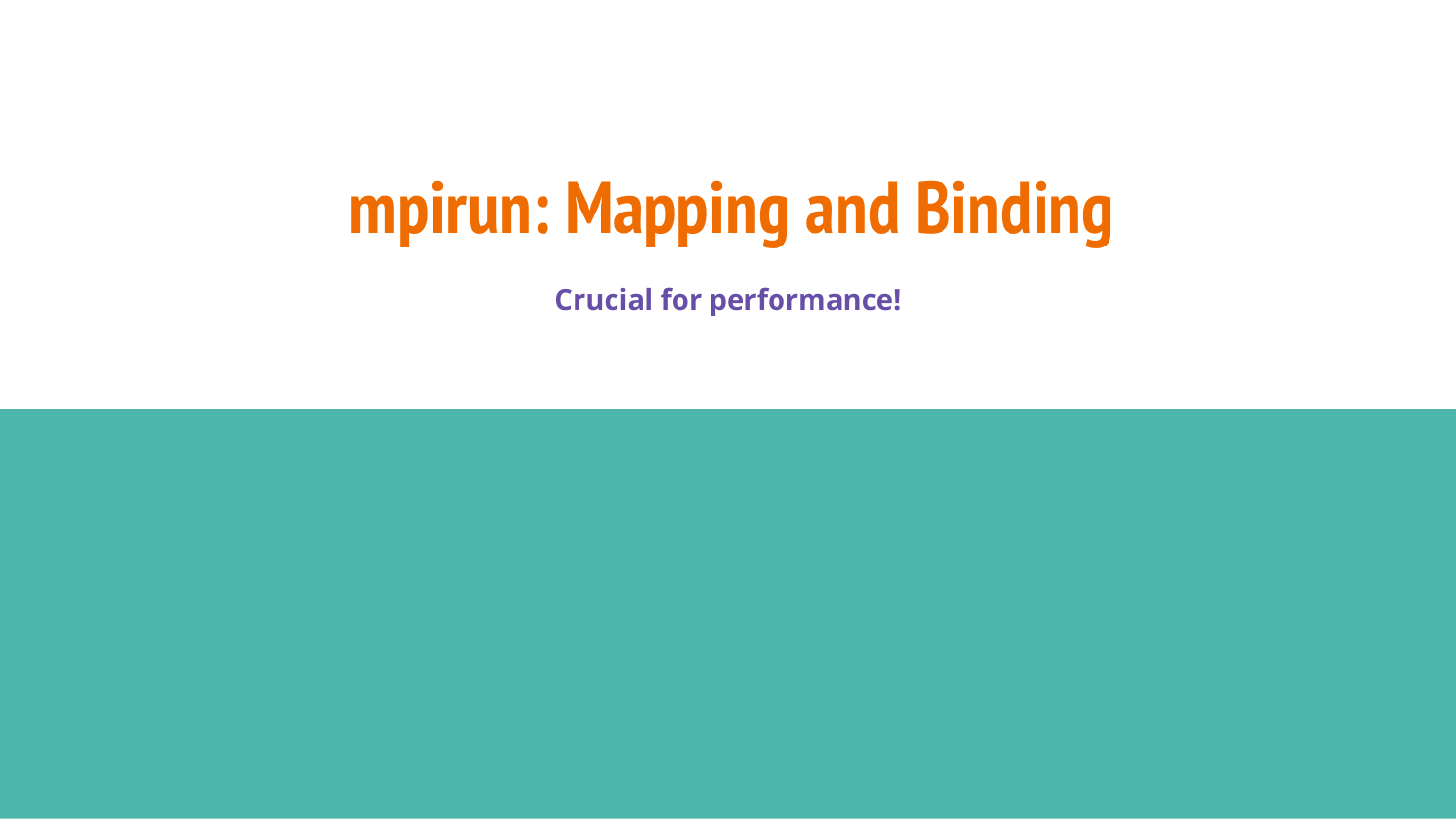

# mpirun: Mapping and Binding
Crucial for performance!